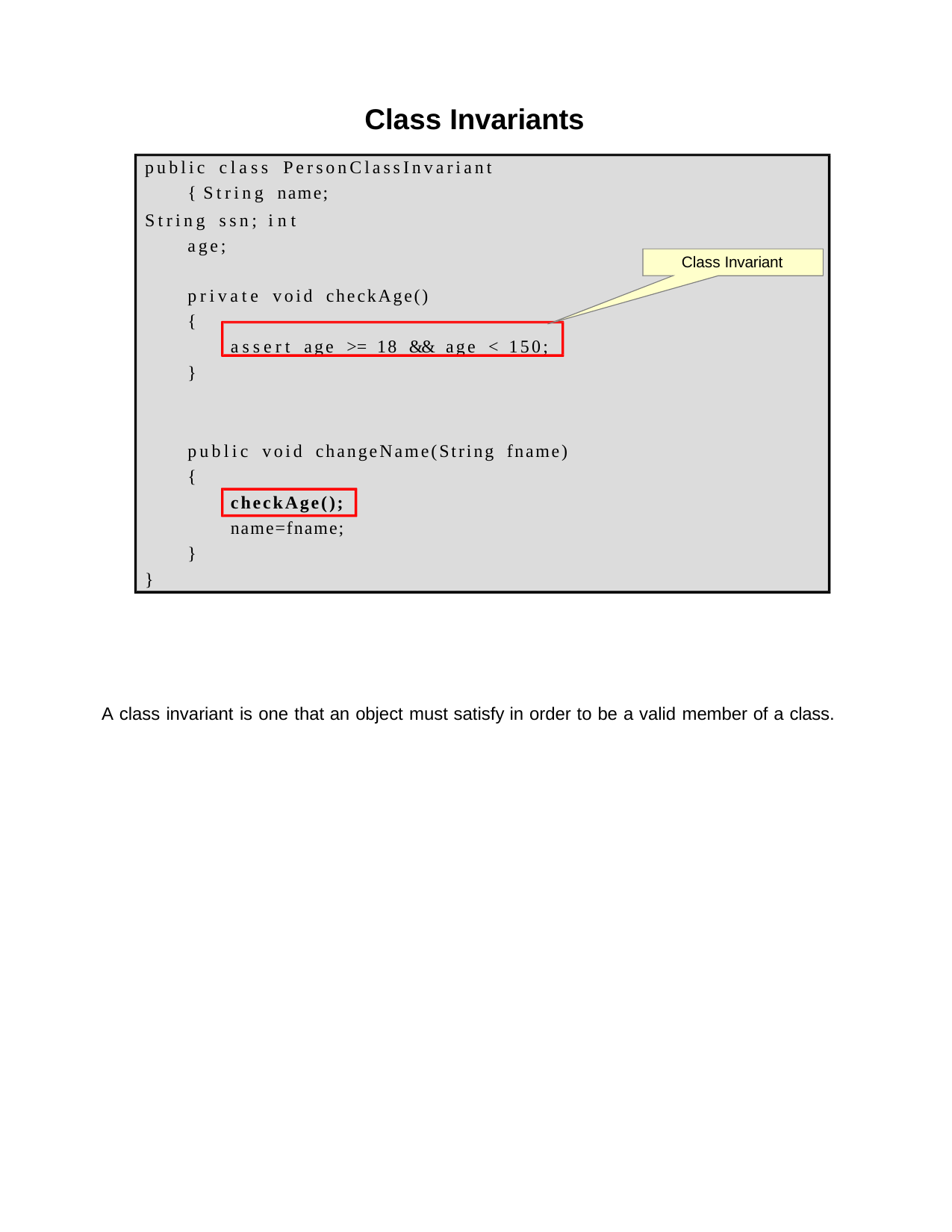

Class Invariants
public class PersonClassInvariant { String name;
String ssn; int age;

Class Invariant
private void checkAge()
{
assert age >= 18 && age < 150;
}

public void changeName(String fname)
{
checkAge();
name=fname;
}
}

A class invariant is one that an object must satisfy in order to be a valid member of a class.